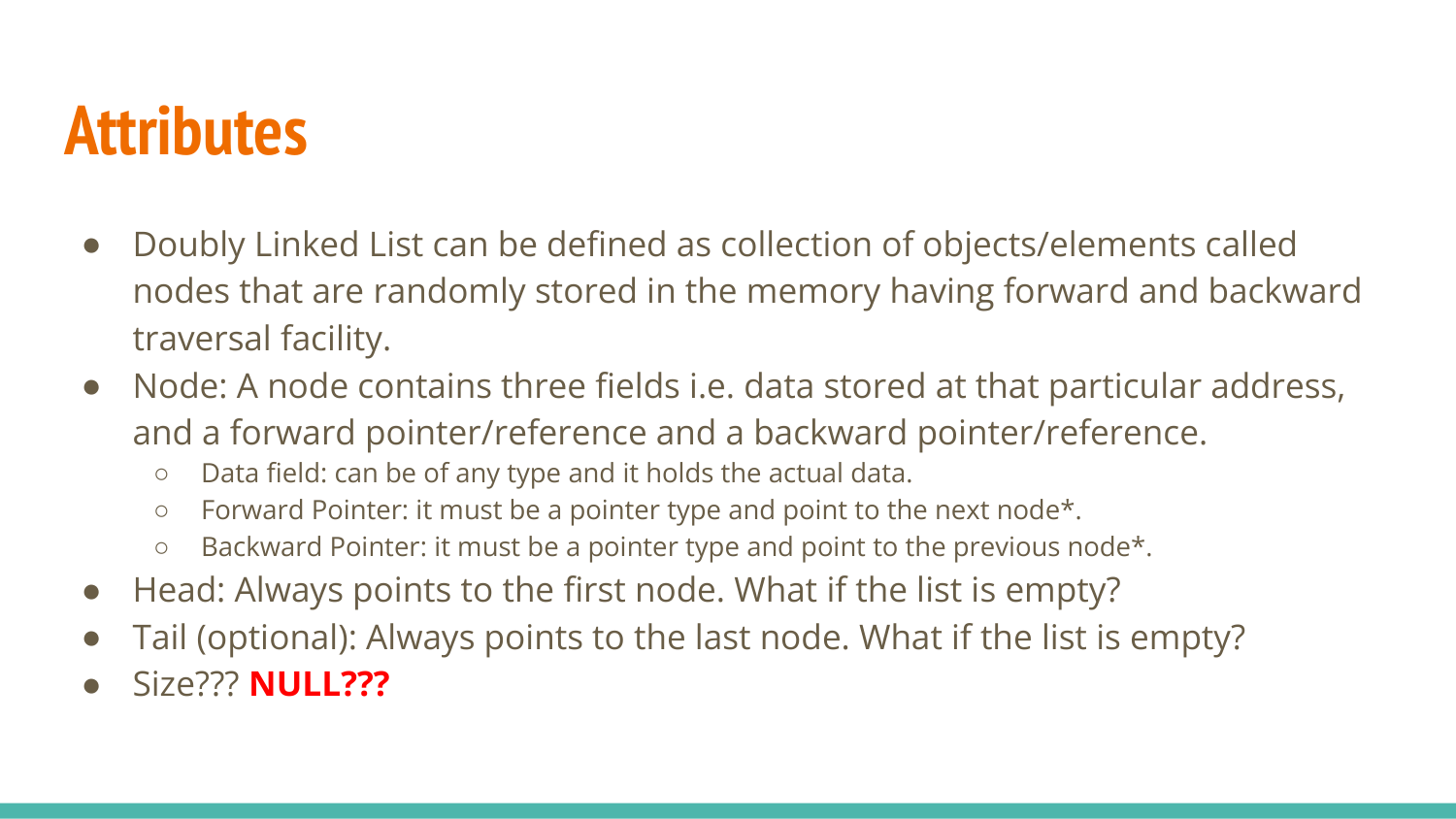

# Attributes
Doubly Linked List can be defined as collection of objects/elements called nodes that are randomly stored in the memory having forward and backward traversal facility.
Node: A node contains three fields i.e. data stored at that particular address, and a forward pointer/reference and a backward pointer/reference.
Data field: can be of any type and it holds the actual data.
Forward Pointer: it must be a pointer type and point to the next node*.
Backward Pointer: it must be a pointer type and point to the previous node*.
Head: Always points to the first node. What if the list is empty?
Tail (optional): Always points to the last node. What if the list is empty?
Size??? NULL???